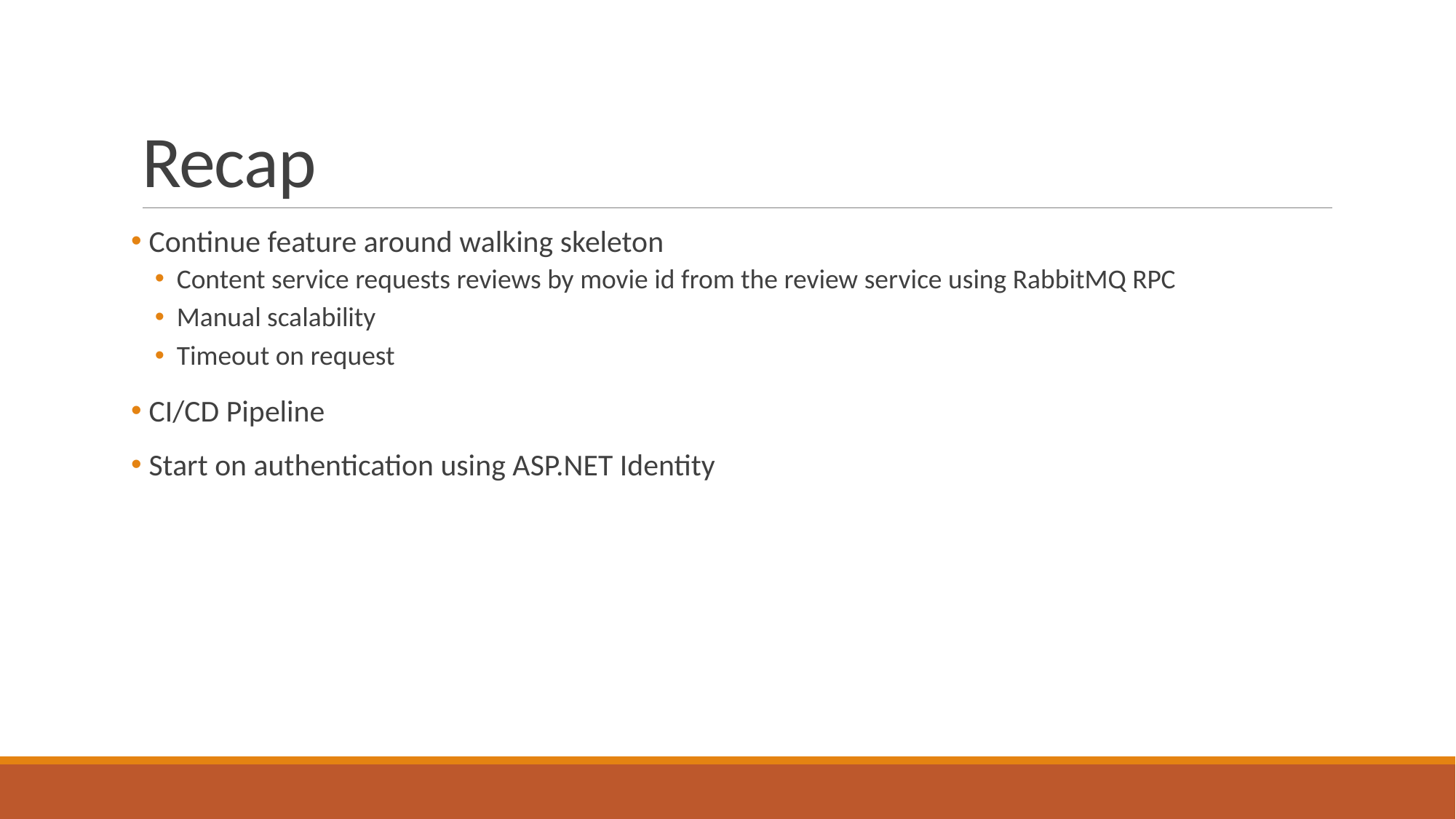

# Recap
 Continue feature around walking skeleton
Content service requests reviews by movie id from the review service using RabbitMQ RPC
Manual scalability
Timeout on request
 CI/CD Pipeline
 Start on authentication using ASP.NET Identity